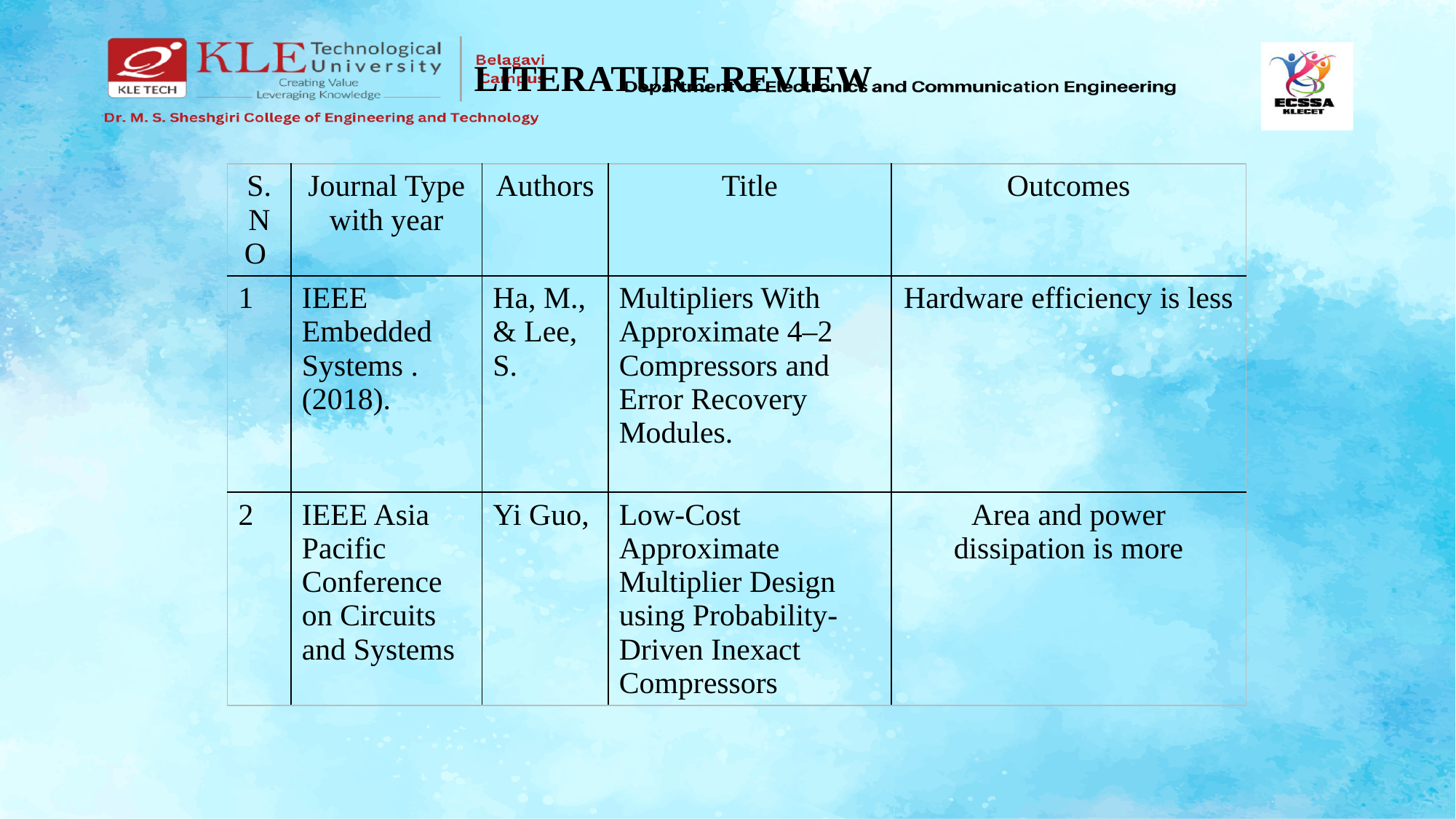

# LITERATURE REVIEW
| S. NO | Journal Type with year | Authors | Title | Outcomes |
| --- | --- | --- | --- | --- |
| 1 | IEEE Embedded Systems .(2018). | Ha, M., & Lee, S. | Multipliers With Approximate 4–2 Compressors and Error Recovery Modules. | Hardware efficiency is less |
| 2 | IEEE Asia Pacific Conference on Circuits and Systems | Yi Guo, | Low-Cost Approximate Multiplier Design using Probability-Driven Inexact Compressors | Area and power dissipation is more |